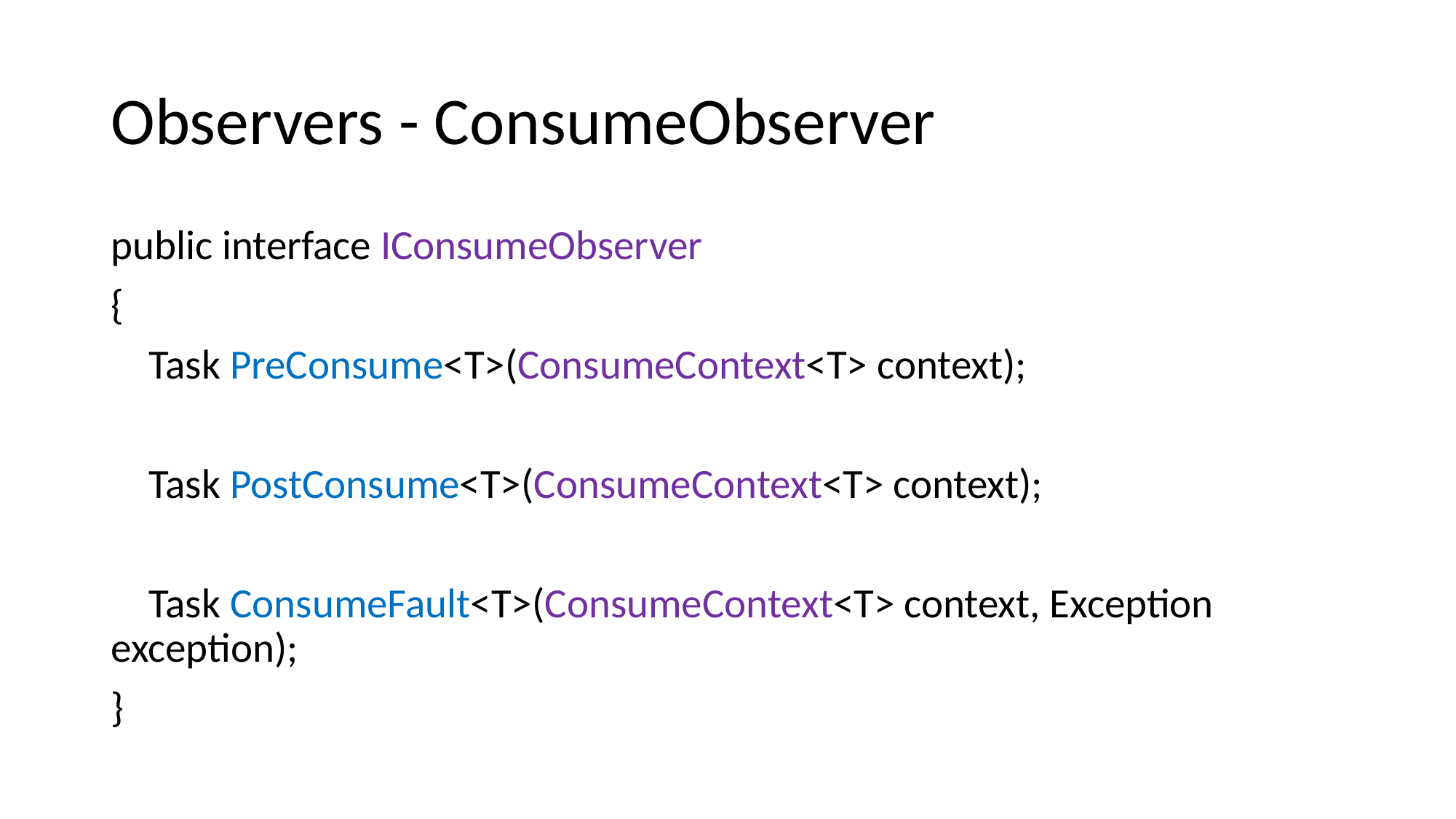

# Observers - ConsumeObserver
public interface IConsumeObserver
{
    Task PreConsume<T>(ConsumeContext<T> context);

    Task PostConsume<T>(ConsumeContext<T> context);

    Task ConsumeFault<T>(ConsumeContext<T> context, Exception exception);
}